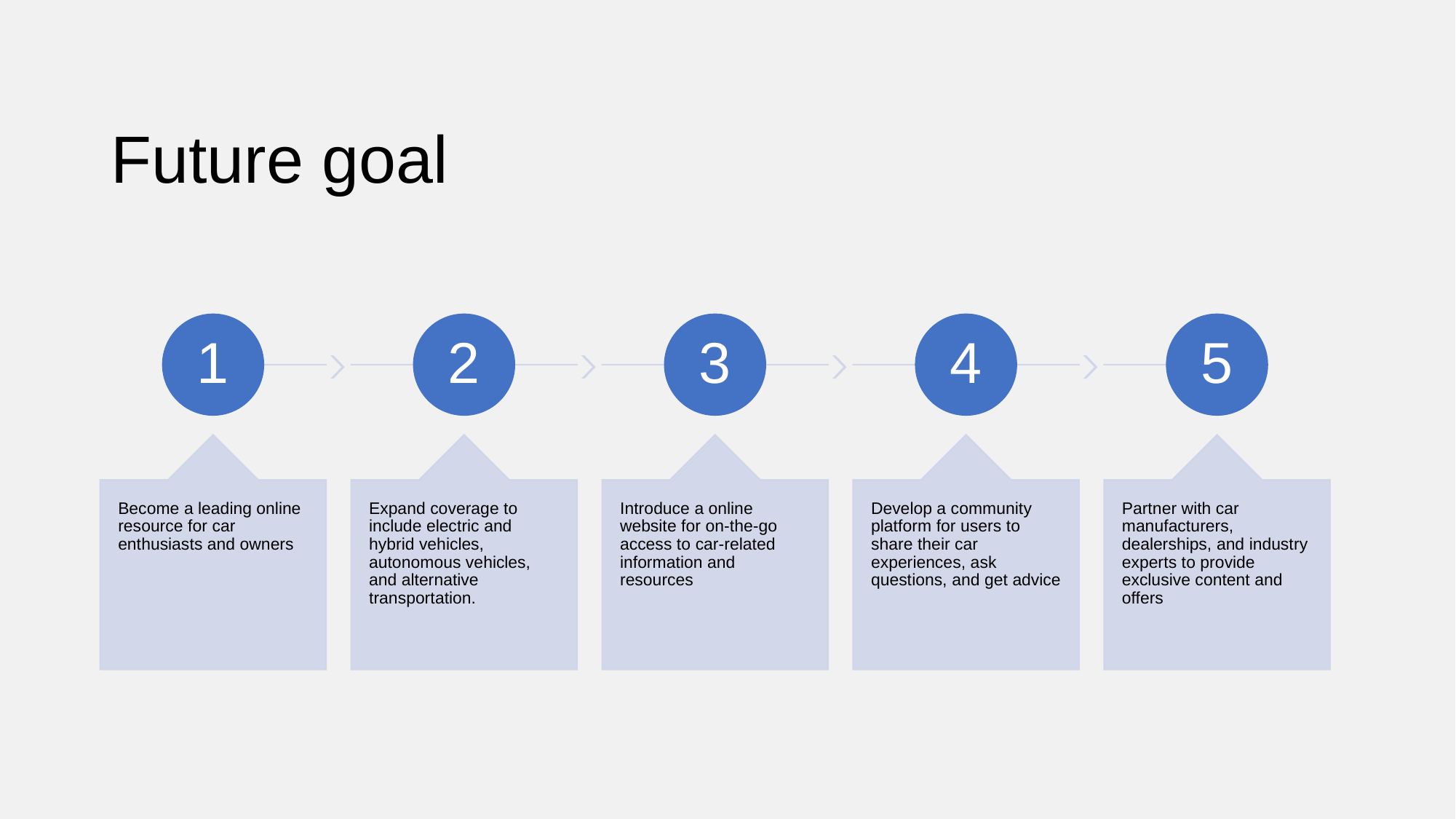

# Future goal
1
Become a leading online resource for car enthusiasts and owners
2
Expand coverage to include electric and hybrid vehicles, autonomous vehicles, and alternative transportation.
3
Introduce a online website for on-the-go access to car-related information and resources
4
Develop a community platform for users to share their car experiences, ask questions, and get advice
5
Partner with car manufacturers, dealerships, and industry experts to provide exclusive content and offers